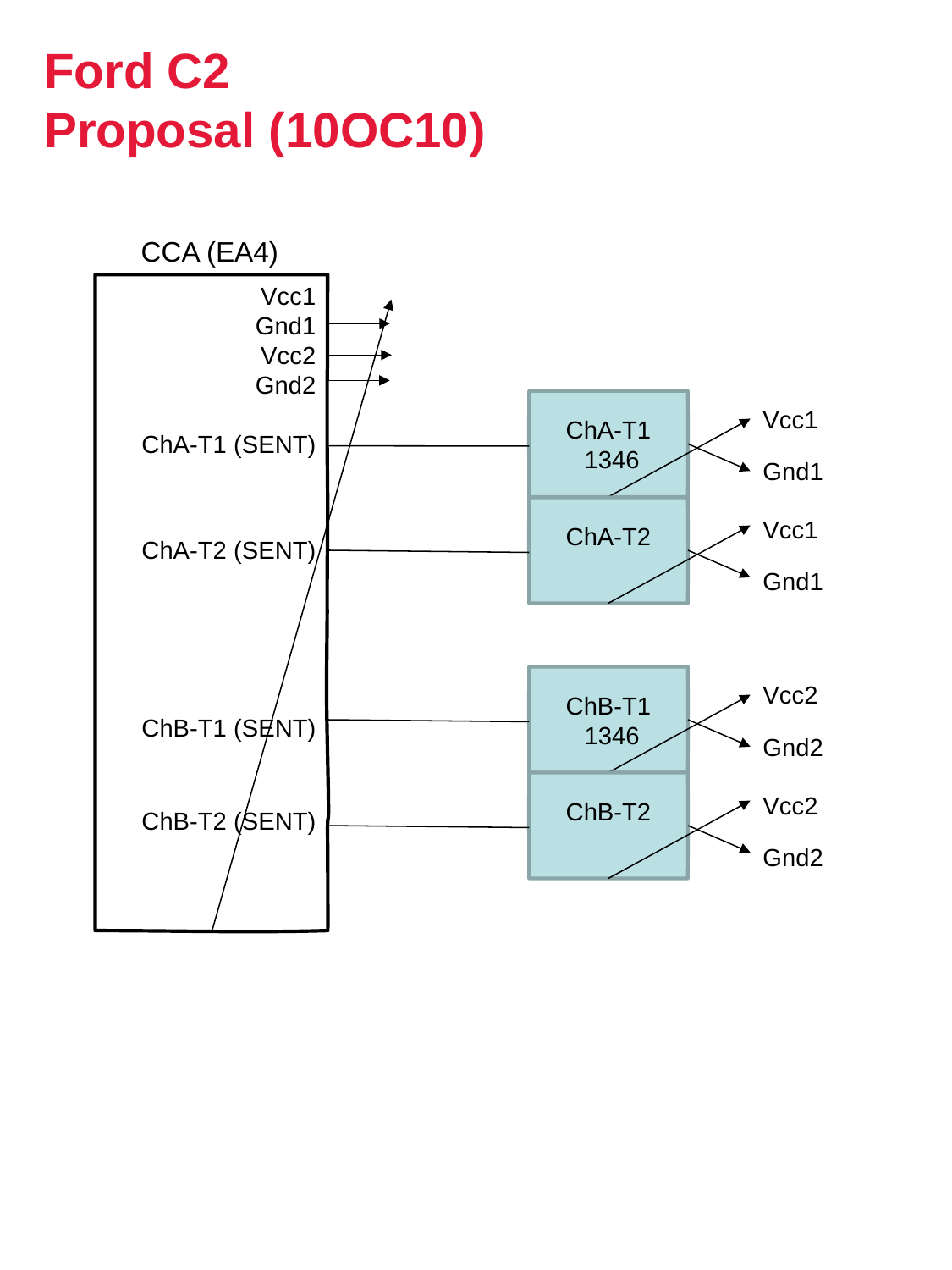

# Ford C2 Proposal (10OC10)
CCA (EA4)
Vcc1
Gnd1
Vcc2
Gnd2

ChA-T1 (SENT)

ChA-T2 (SENT)

ChB-T1 (SENT)

ChB-T2 (SENT)

ChA-T1
 1346
Vcc1
Gnd1
ChA-T2

Vcc1
Gnd1
ChB-T1
 1346
Vcc2
Gnd2
ChB-T2

Vcc2
Gnd2
13